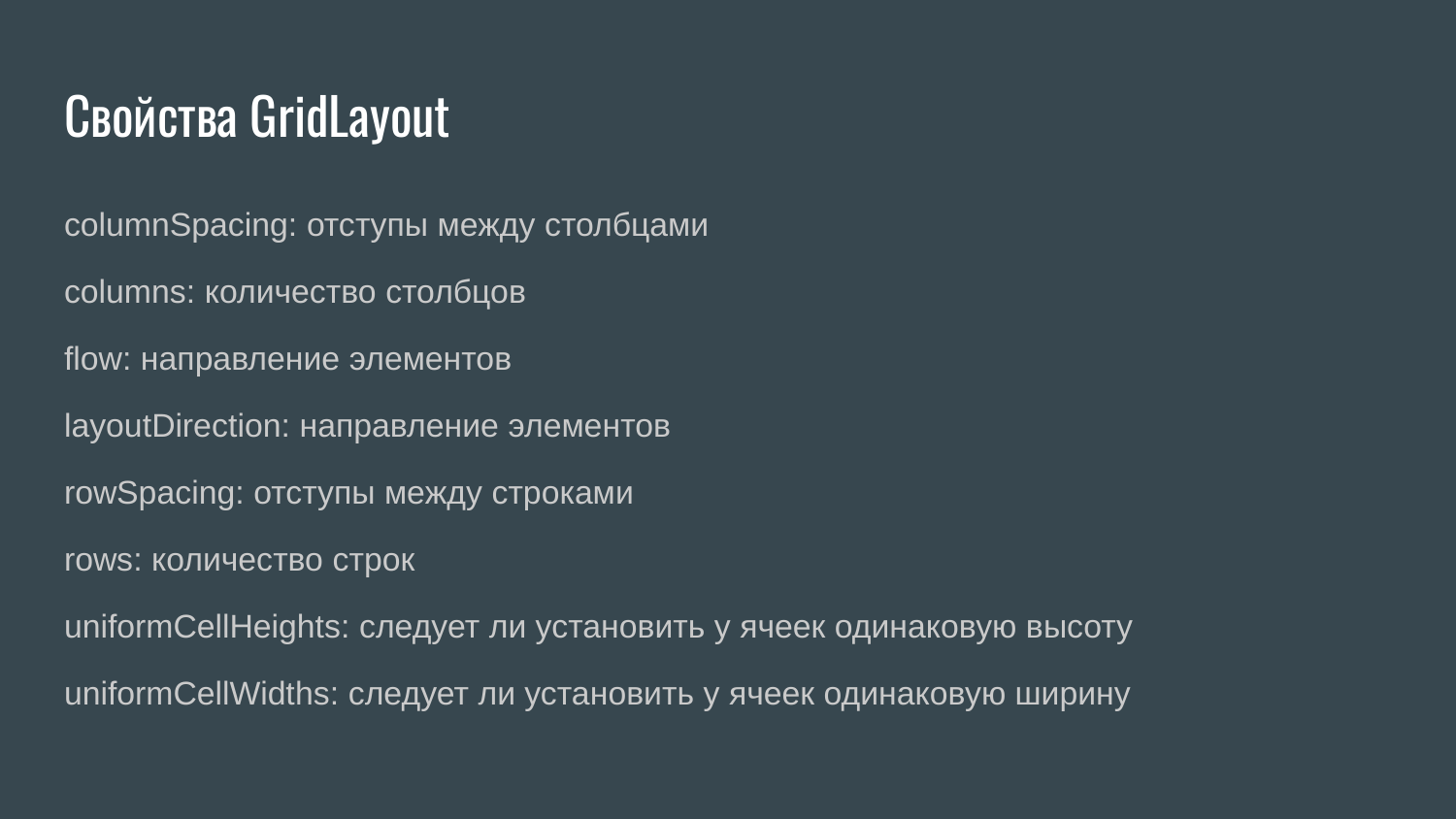

# Свойства GridLayout
columnSpacing: отступы между столбцами
columns: количество столбцов
flow: направление элементов
layoutDirection: направление элементов
rowSpacing: отступы между строками
rows: количество строк
uniformCellHeights: следует ли установить у ячеек одинаковую высоту
uniformCellWidths: следует ли установить у ячеек одинаковую ширину